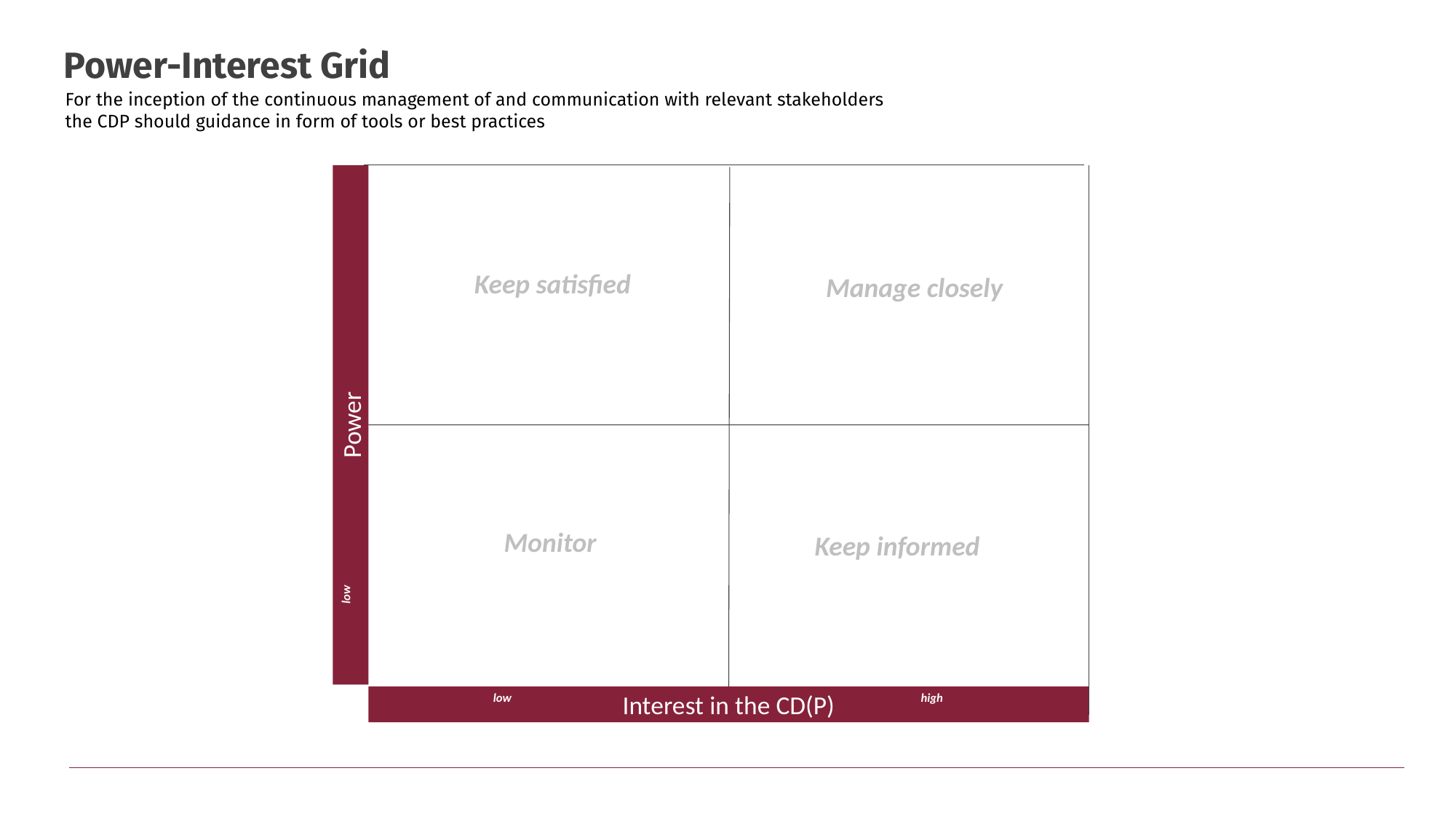

Power-Interest Grid
For the inception of the continuous management of and communication with relevant stakeholders
the CDP should guidance in form of tools or best practices
Keep satisfied
Manage closely
high
high
low
Power
low
Monitor
Keep informed
Interest in the CD(P)